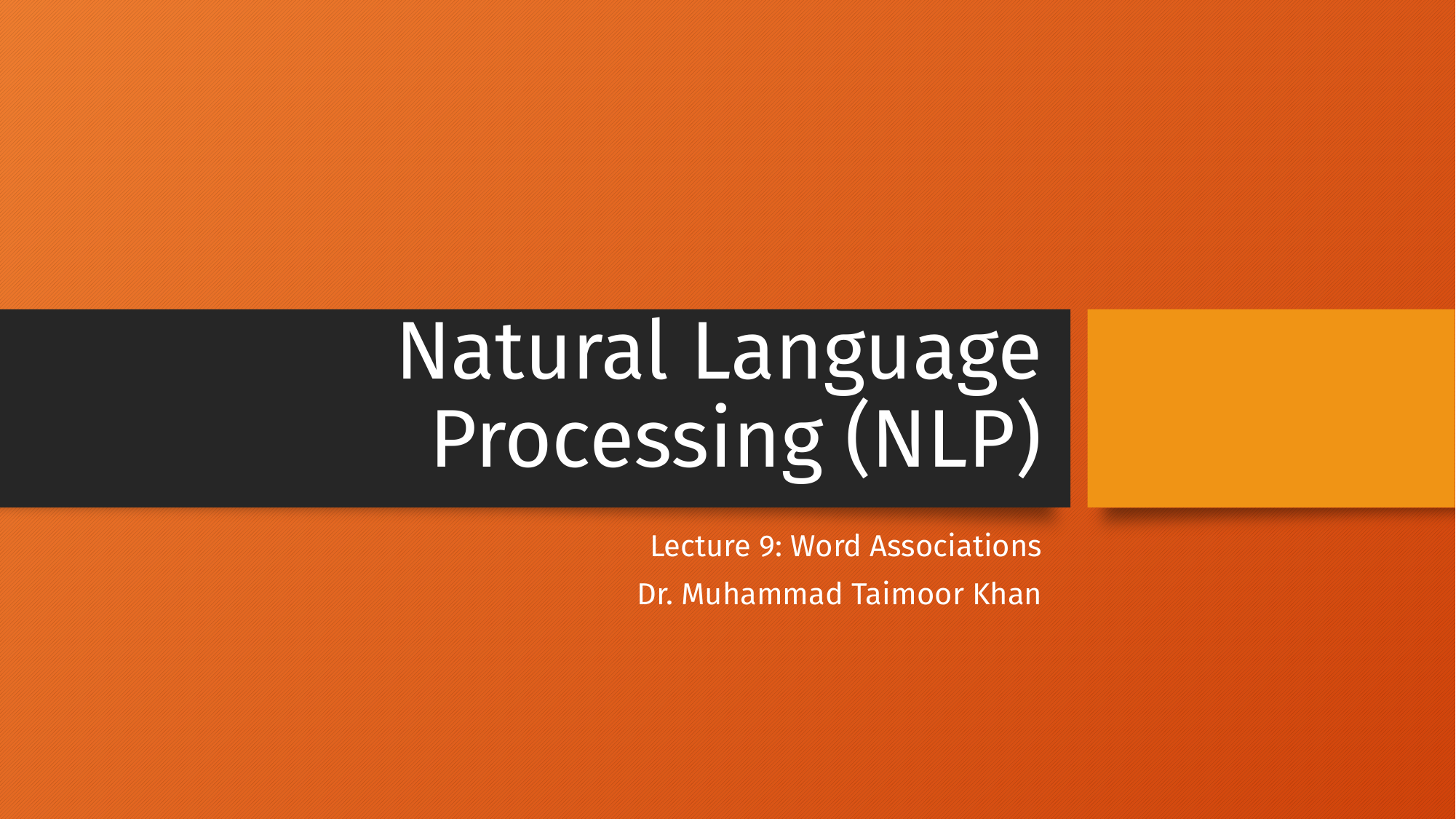

# Natural Language Processing (NLP)
Lecture 9: Word Associations
Dr. Muhammad Taimoor Khan